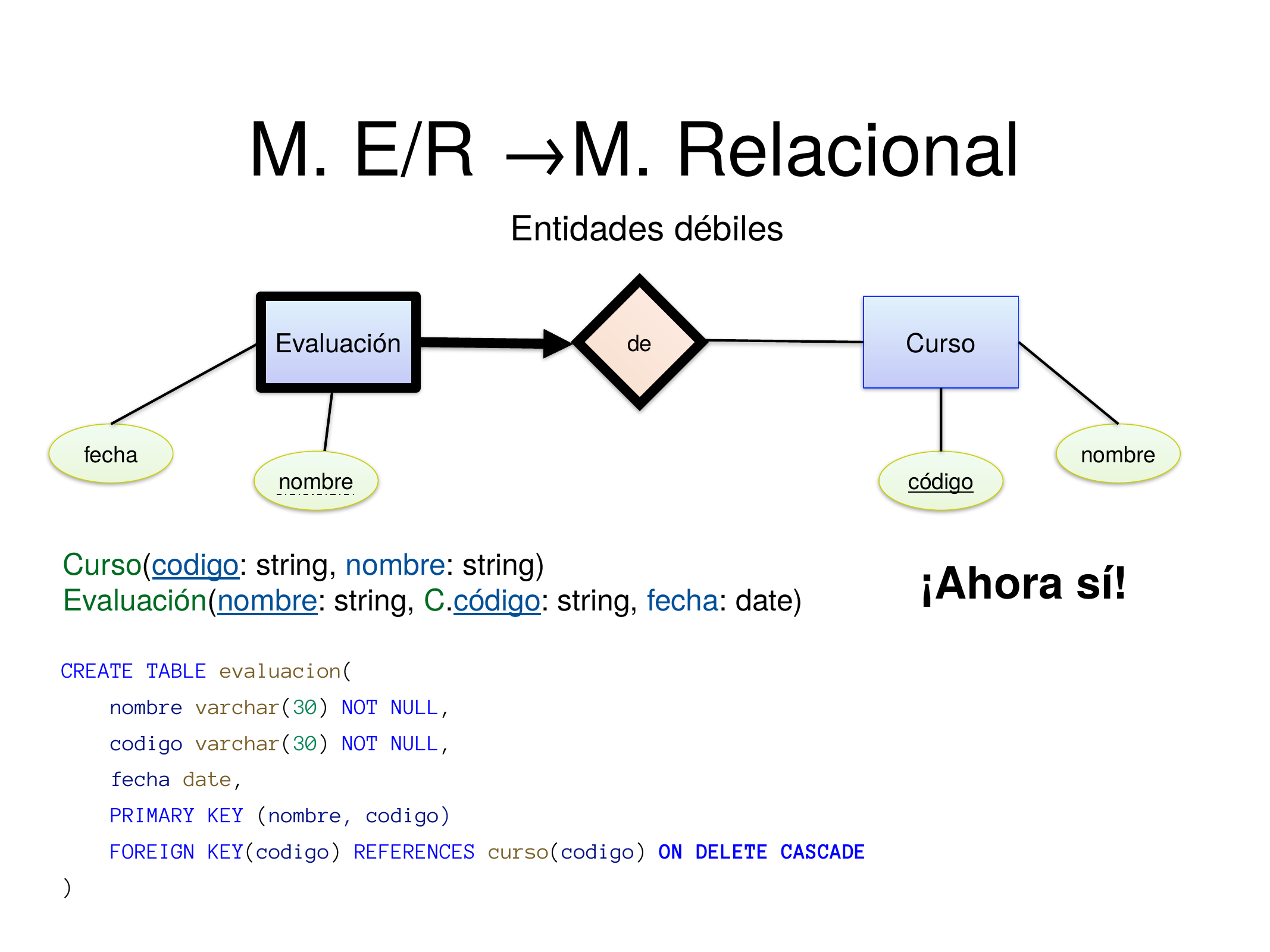

M. E/R →M. Relacional
Entidades débiles
de
Evaluación
Curso

fecha
nombre
nombre
código
Curso(codigo: string, nombre: string)
Evaluación(nombre: string, C.código: string, fecha: date)
¡Ahora sí!
CREATE TABLE evaluacion(
    nombre varchar(30) NOT NULL,
    codigo varchar(30) NOT NULL,
    fecha date,
    PRIMARY KEY (nombre, codigo)
    FOREIGN KEY(codigo) REFERENCES curso(codigo) ON DELETE CASCADE
)